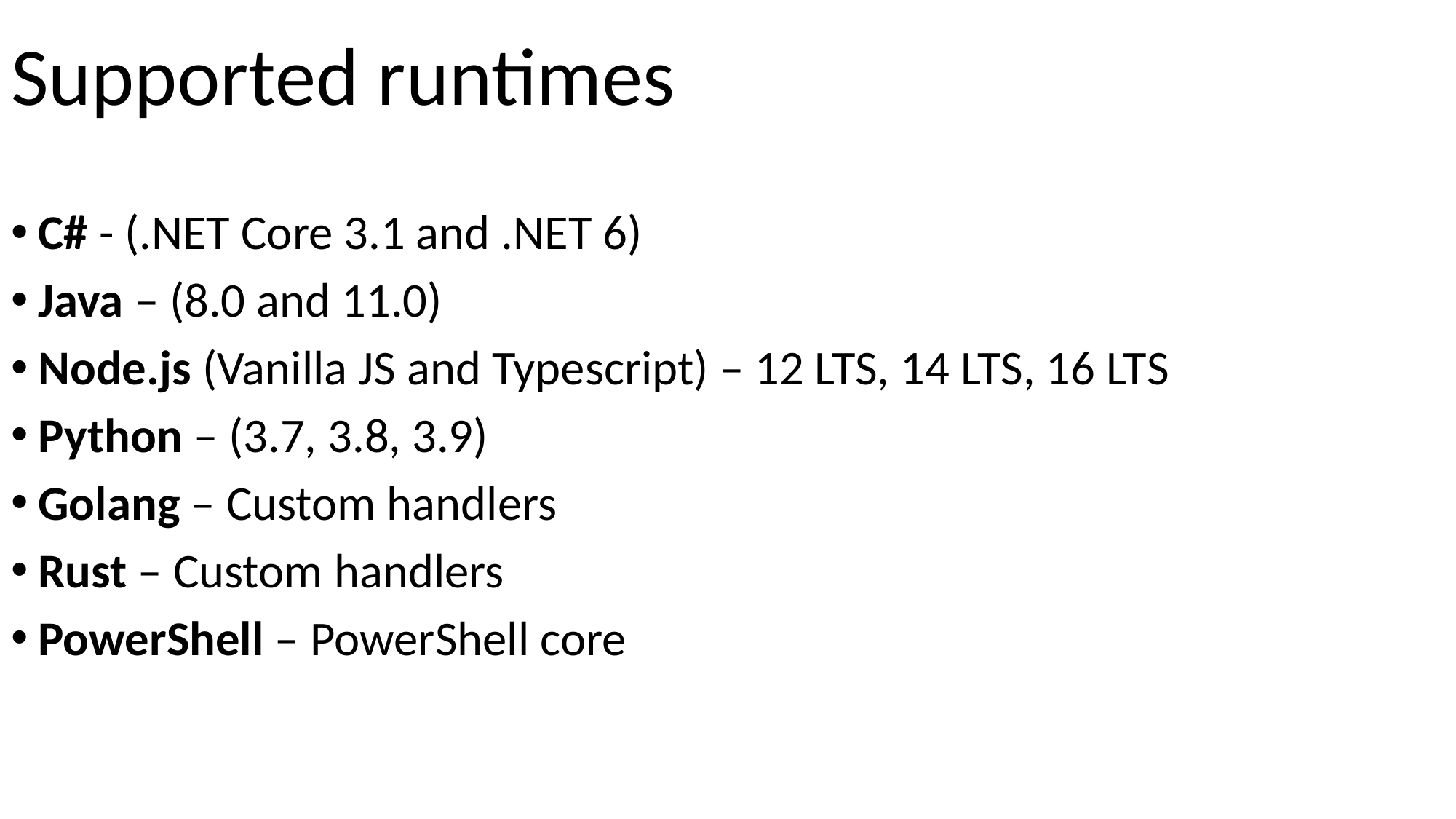

# Supported runtimes
C# - (.NET Core 3.1 and .NET 6)
Java – (8.0 and 11.0)
Node.js (Vanilla JS and Typescript) – 12 LTS, 14 LTS, 16 LTS
Python – (3.7, 3.8, 3.9)
Golang – Custom handlers
Rust – Custom handlers
PowerShell – PowerShell core